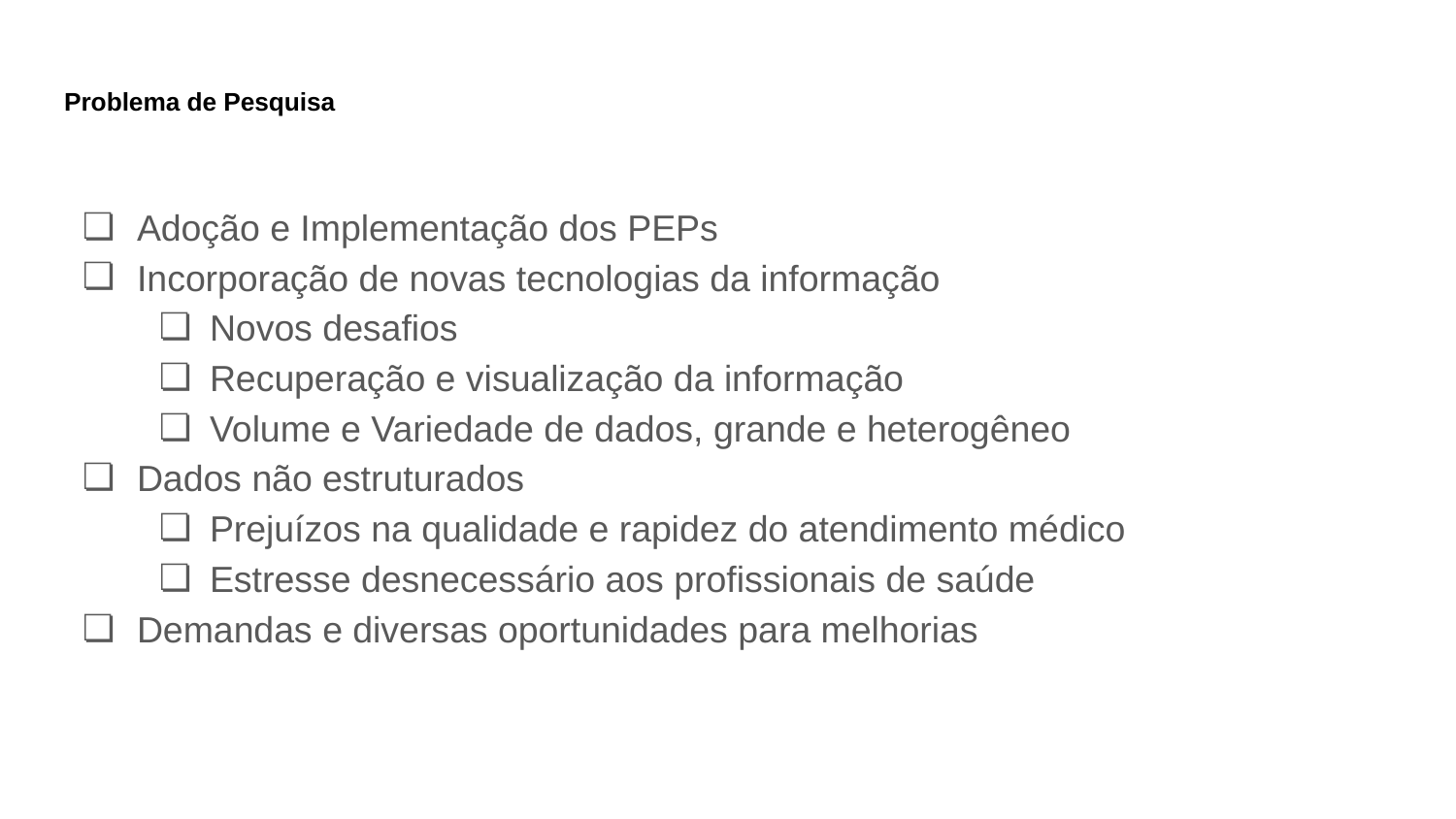

# Problema de Pesquisa
Adoção e Implementação dos PEPs
Incorporação de novas tecnologias da informação
Novos desafios
Recuperação e visualização da informação
Volume e Variedade de dados, grande e heterogêneo
Dados não estruturados
Prejuízos na qualidade e rapidez do atendimento médico
Estresse desnecessário aos profissionais de saúde
Demandas e diversas oportunidades para melhorias